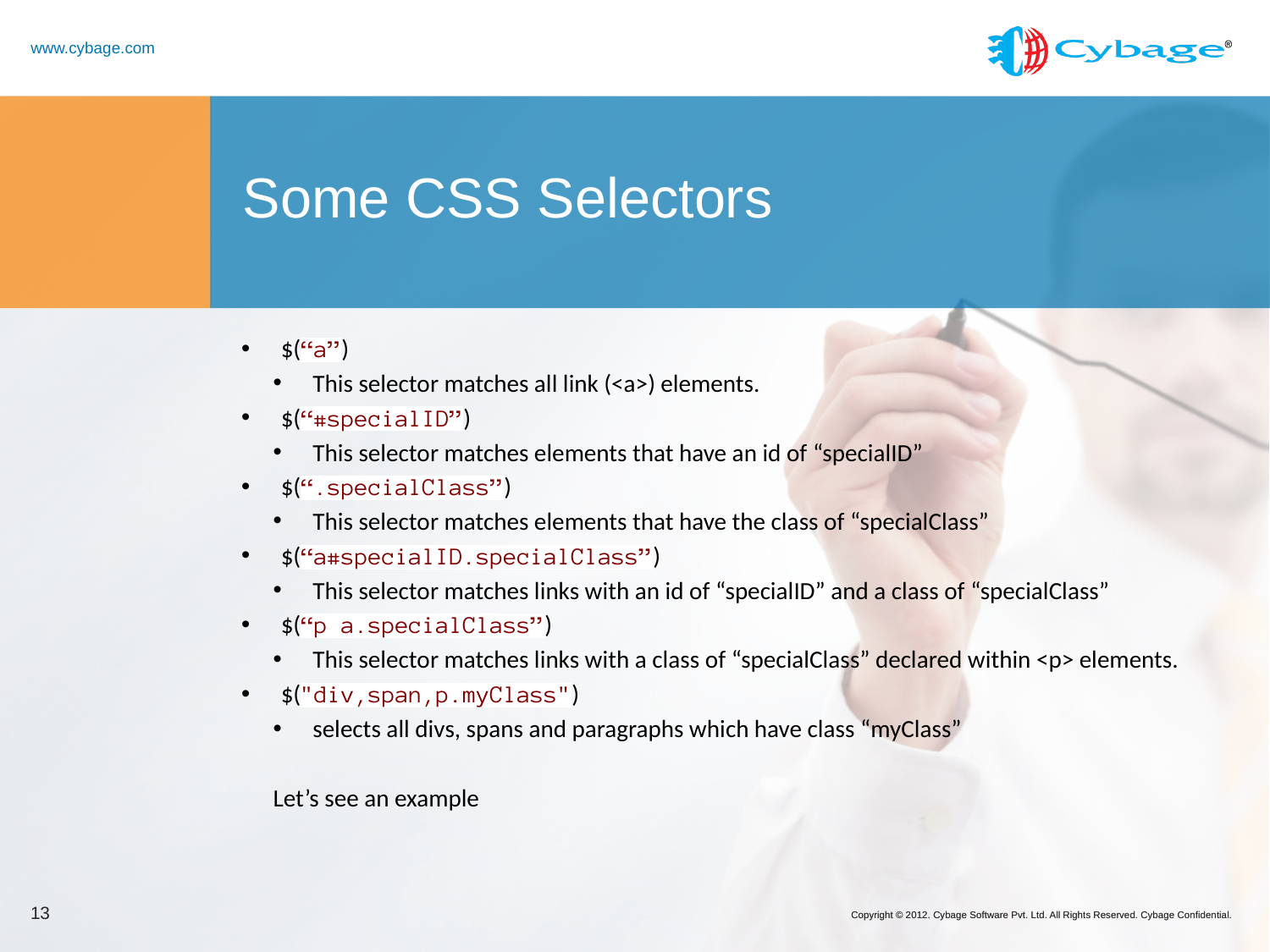

# Some CSS Selectors
$(“a”)
This selector matches all link (<a>) elements.
$(“#specialID”)
This selector matches elements that have an id of “specialID”
$(“.specialClass”)
This selector matches elements that have the class of “specialClass”
$(“a#specialID.specialClass”)
This selector matches links with an id of “specialID” and a class of “specialClass”
$(“p a.specialClass”)
This selector matches links with a class of “specialClass” declared within <p> elements.
$("div,span,p.myClass")
selects all divs, spans and paragraphs which have class “myClass”

Let’s see an example

13